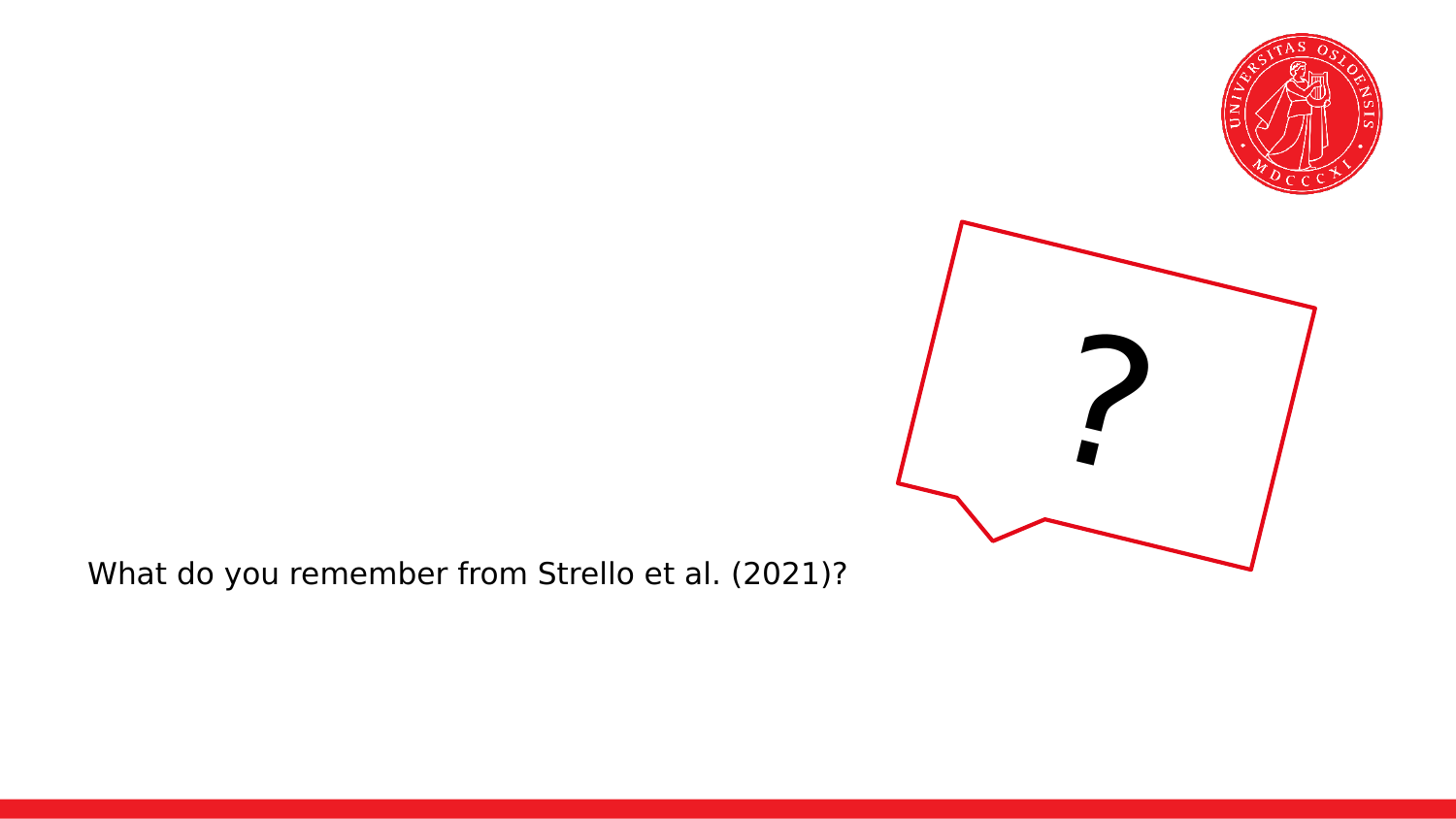

?
What do you remember from Strello et al. (2021)?